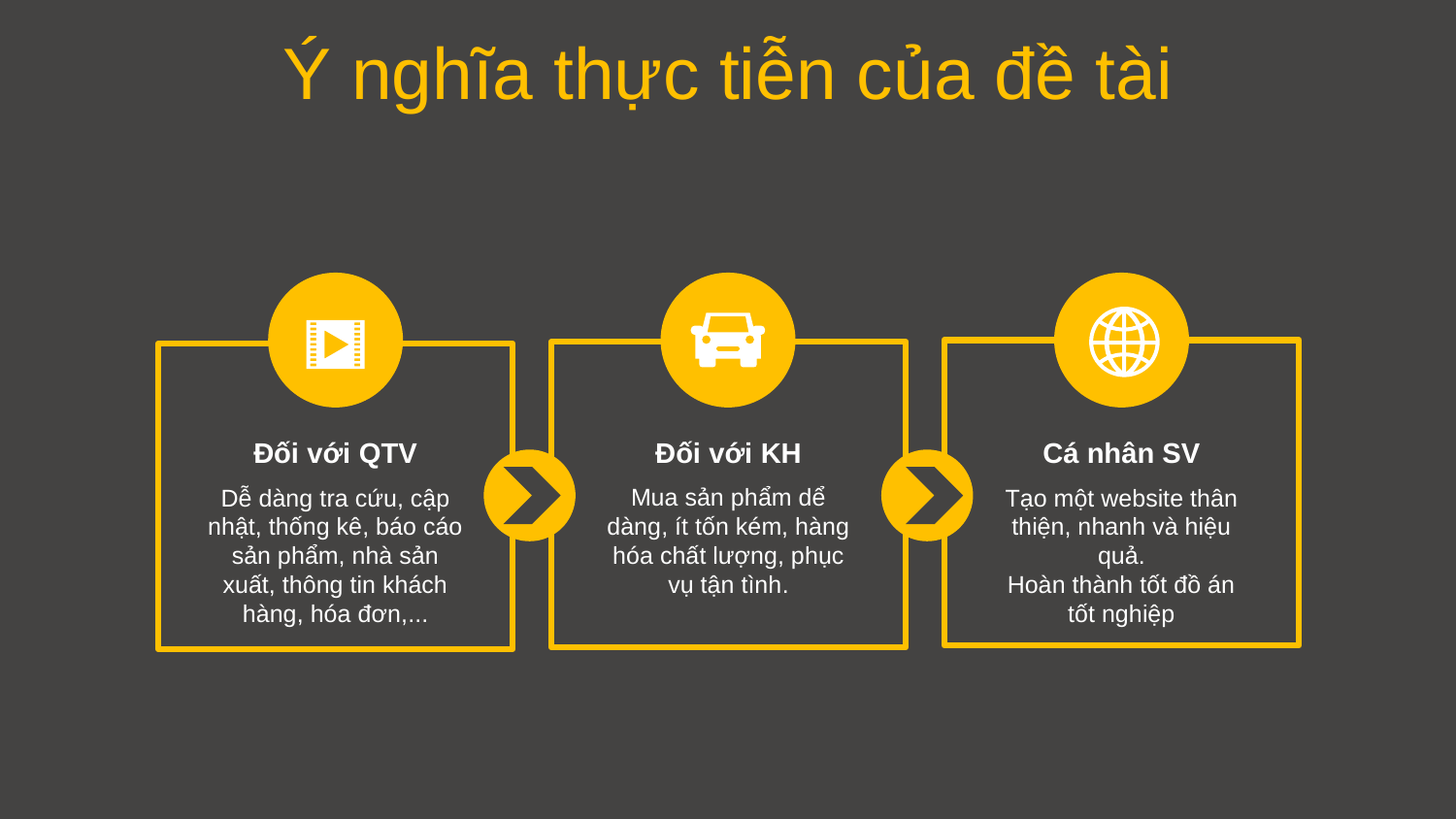

Ý nghĩa thực tiễn của đề tài

Đối với QTV
Dễ dàng tra cứu, cập nhật, thống kê, báo cáo sản phẩm, nhà sản xuất, thông tin khách hàng, hóa đơn,...
Đối với KH
Mua sản phẩm dể dàng, ít tốn kém, hàng hóa chất lượng, phục vụ tận tình.
Cá nhân SV
Tạo một website thân thiện, nhanh và hiệu quả.
Hoàn thành tốt đồ án tốt nghiệp